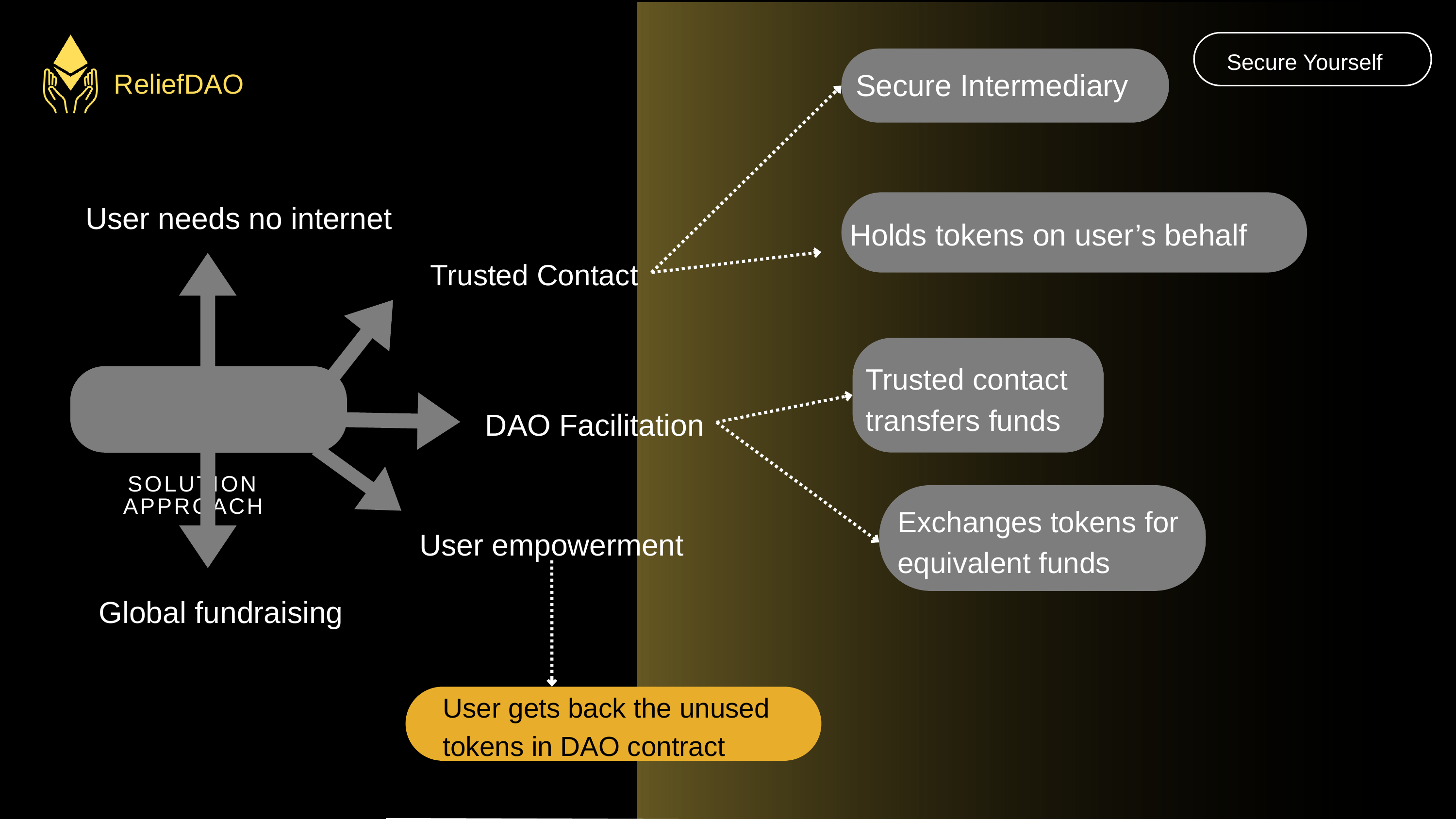

Secure Yourself

Secure Intermediary
ReliefDAO

User needs no internet
Holds tokens on user’s behalf
Trusted Contact

Trusted contact transfers funds

SOLUTION APPROACH

DAO Facilitation

Exchanges tokens for equivalent funds
User empowerment

Global fundraising
User gets back the unused
tokens in DAO contract